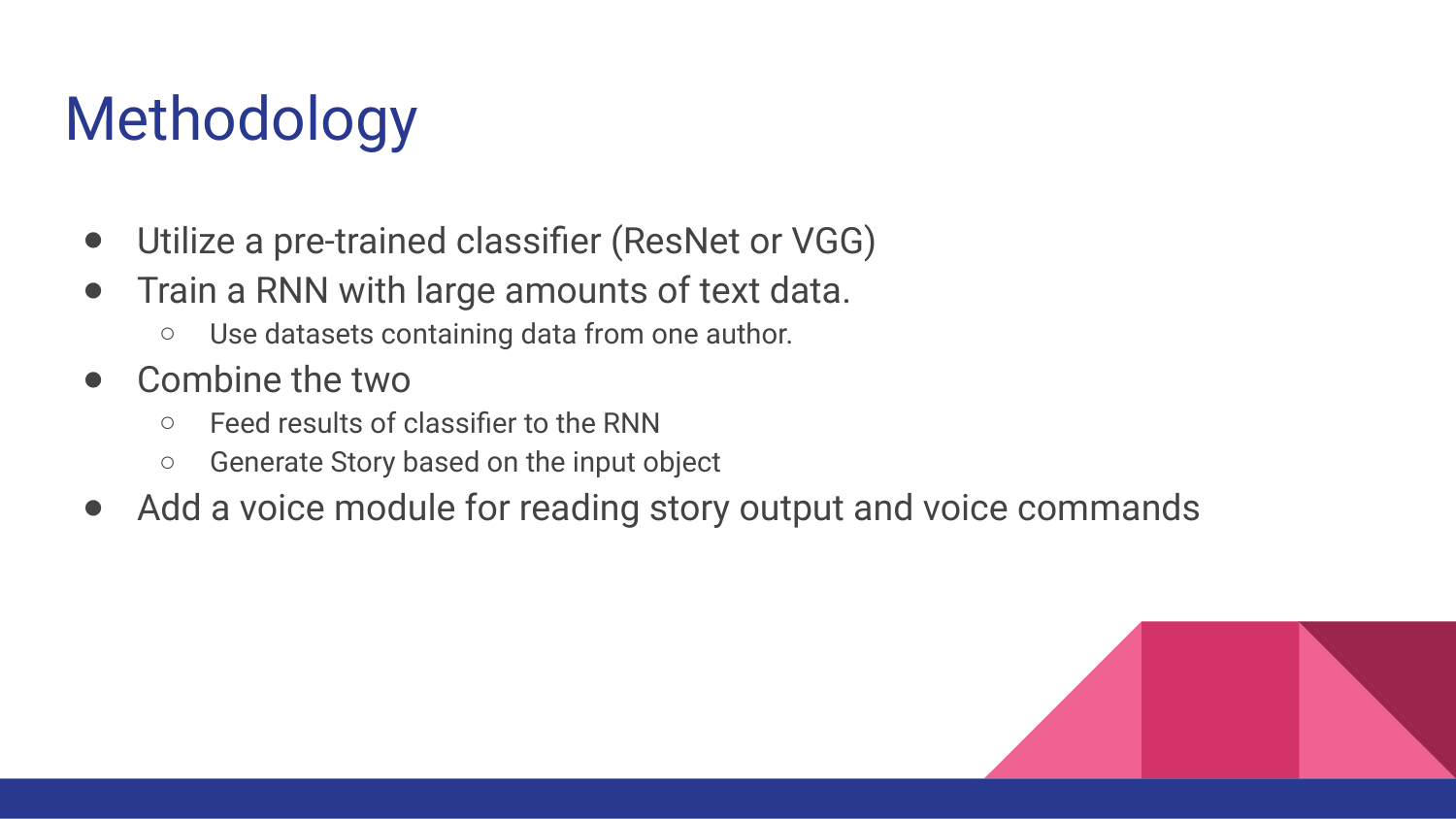

# Methodology
Utilize a pre-trained classifier (ResNet or VGG)
Train a RNN with large amounts of text data.
Use datasets containing data from one author.
Combine the two
Feed results of classifier to the RNN
Generate Story based on the input object
Add a voice module for reading story output and voice commands